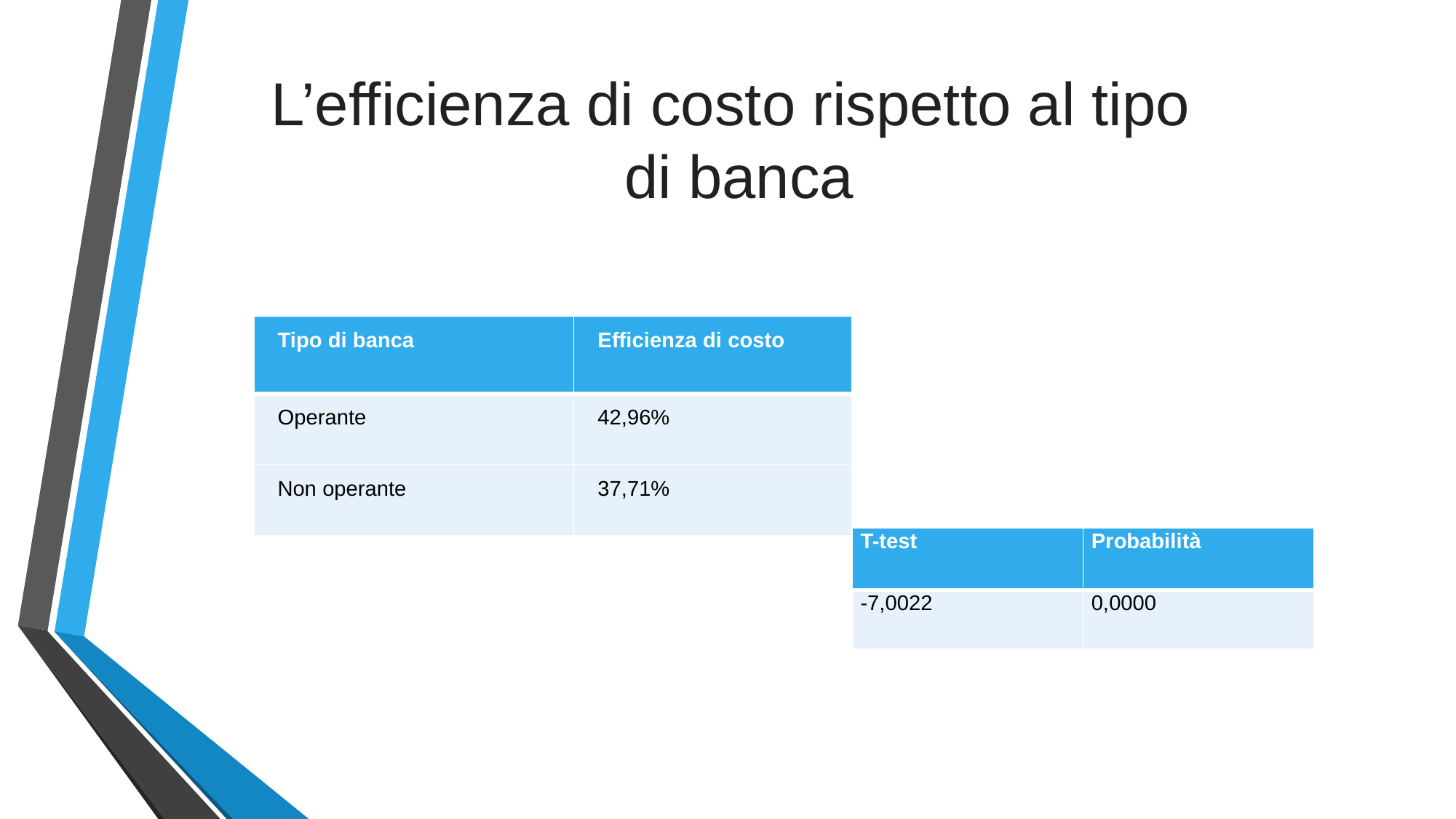

# L’efficienza di costo rispetto al tipo di banca
| Tipo di banca | Efficienza di costo |
| --- | --- |
| Operante | 42,96% |
| Non operante | 37,71% |
| T-test | Probabilità |
| --- | --- |
| -7,0022 | 0,0000 |